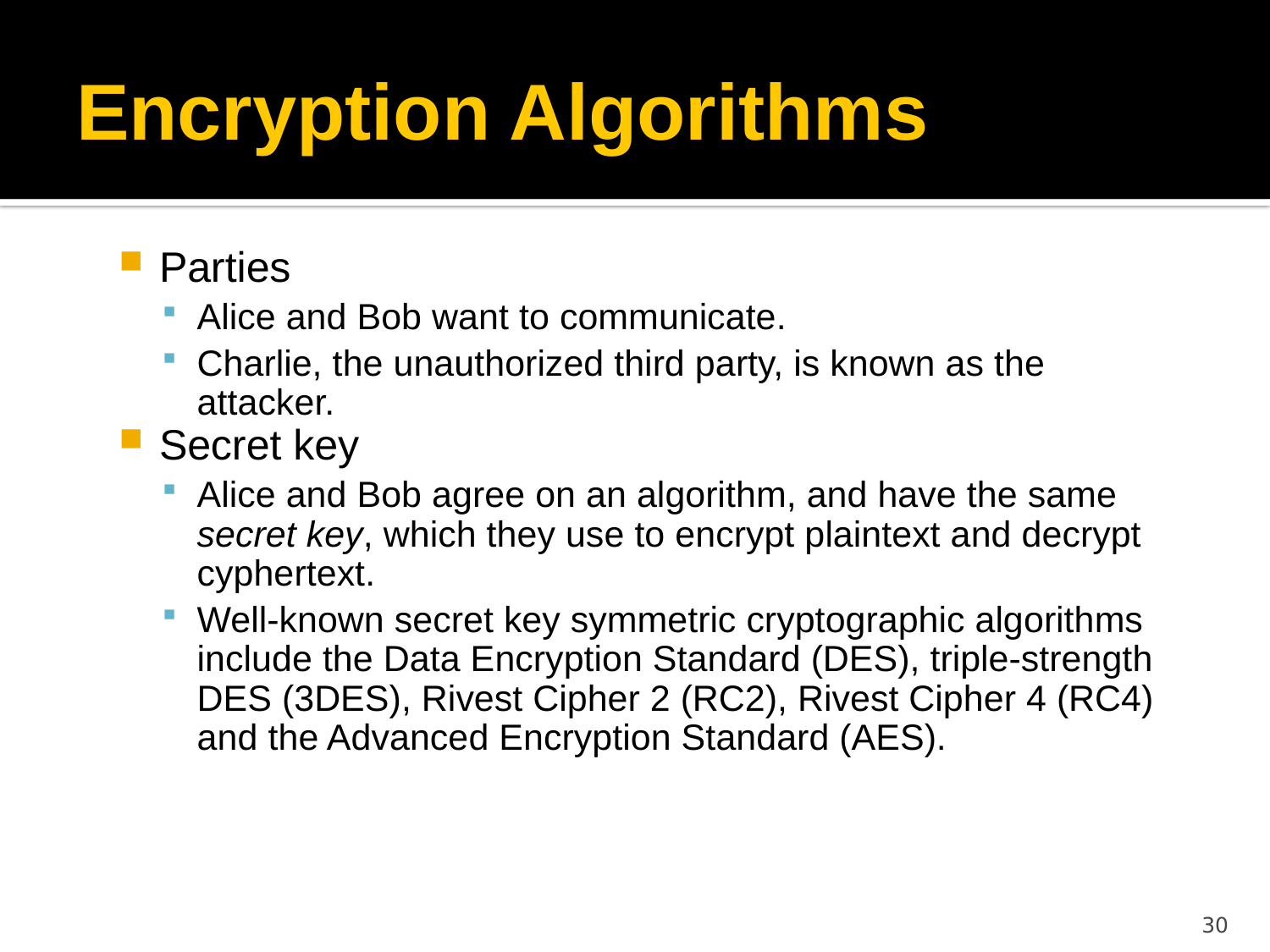

# Encryption Algorithms
Parties
Alice and Bob want to communicate.
Charlie, the unauthorized third party, is known as the attacker.
Secret key
Alice and Bob agree on an algorithm, and have the same secret key, which they use to encrypt plaintext and decrypt cyphertext.
Well-known secret key symmetric cryptographic algorithms include the Data Encryption Standard (DES), triple-strength DES (3DES), Rivest Cipher 2 (RC2), Rivest Cipher 4 (RC4) and the Advanced Encryption Standard (AES).
30